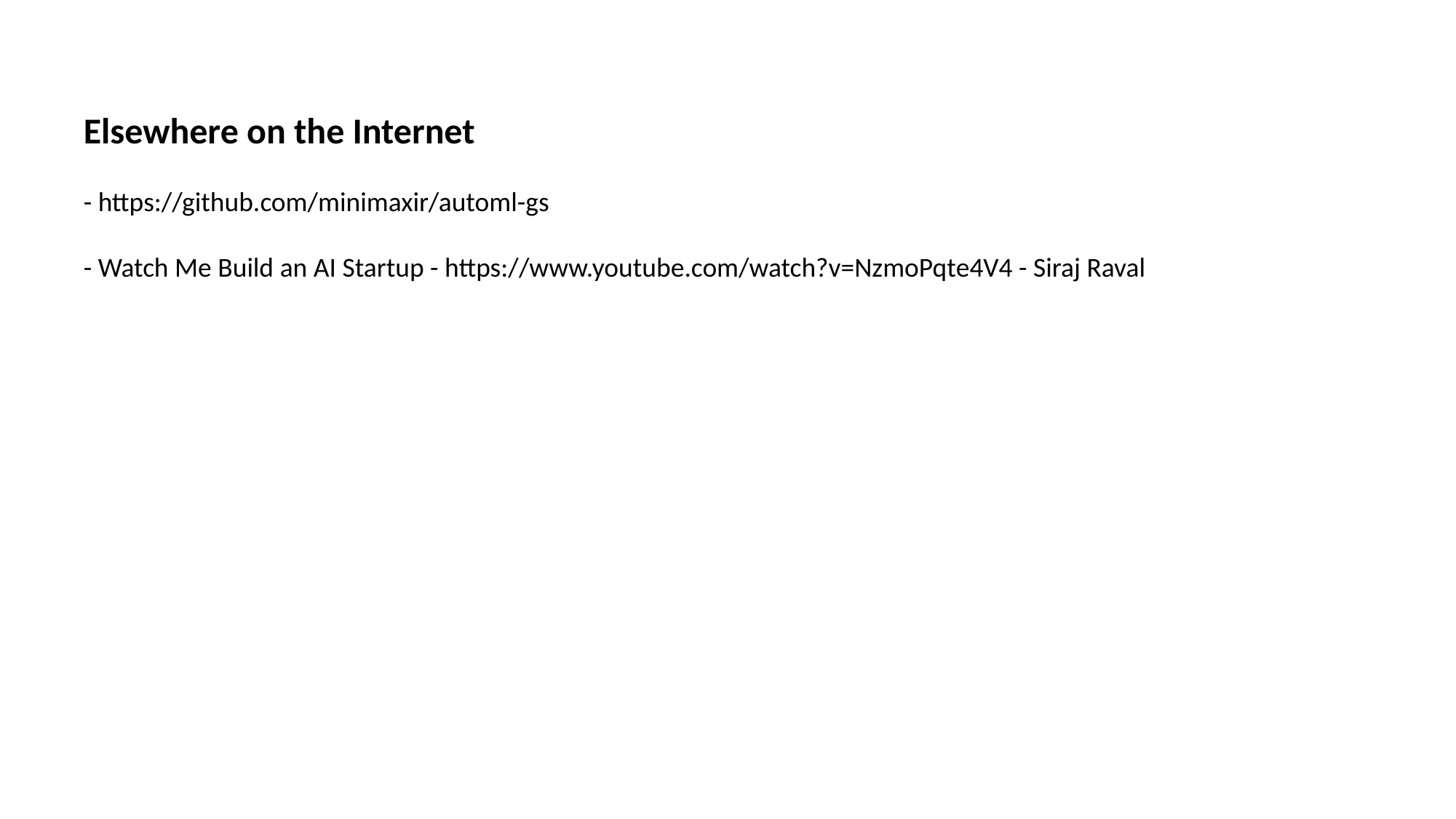

Elsewhere on the Internet

- https://github.com/minimaxir/automl-gs

- Watch Me Build an AI Startup - https://www.youtube.com/watch?v=NzmoPqte4V4 - Siraj Raval